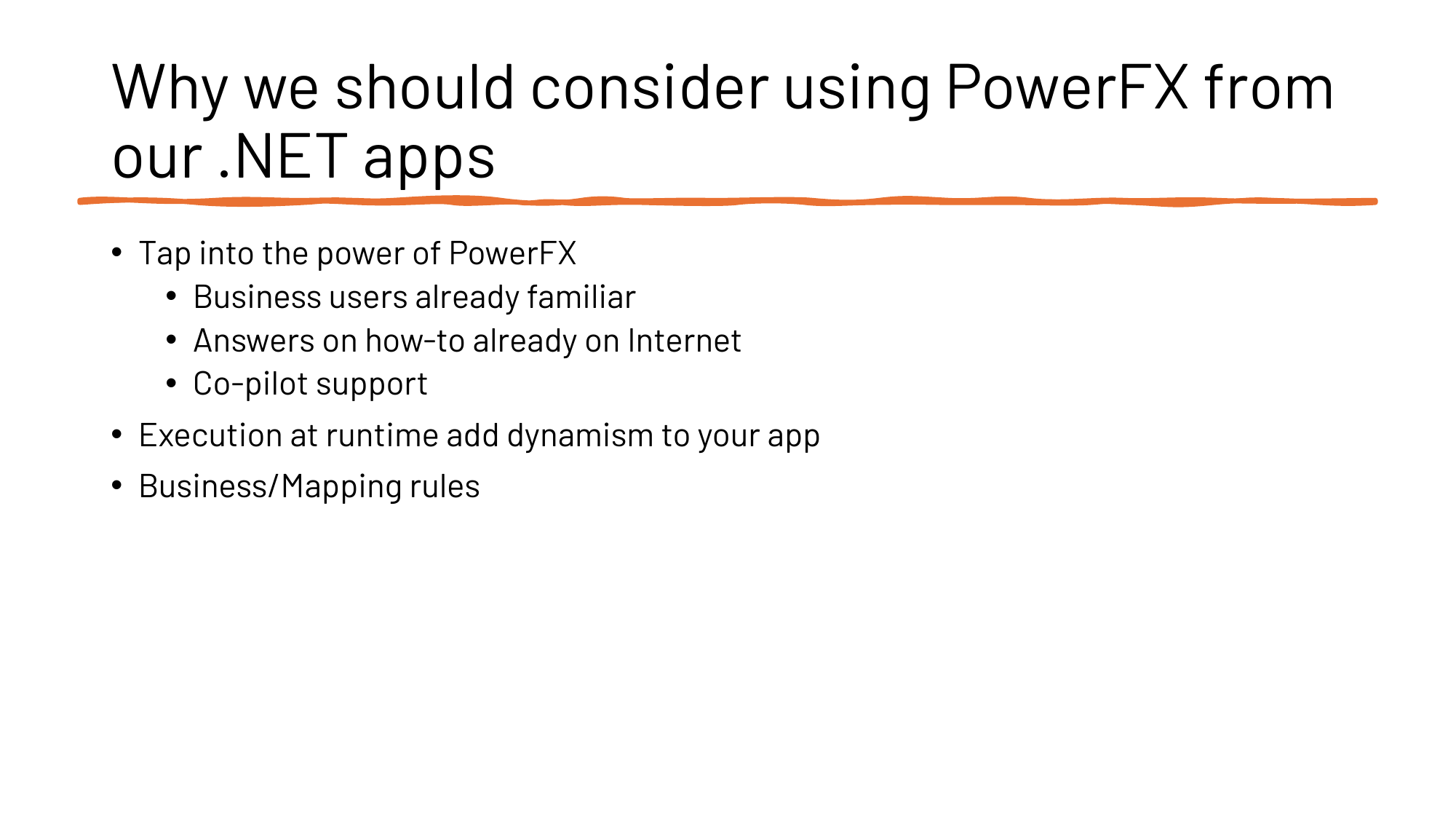

# Why we should consider using PowerFX from our .NET apps

Tap into the power of PowerFX
Business users already familiar
Answers on how-to already on Internet
Co-pilot support
Execution at runtime add dynamism to your app
Business/Mapping rules